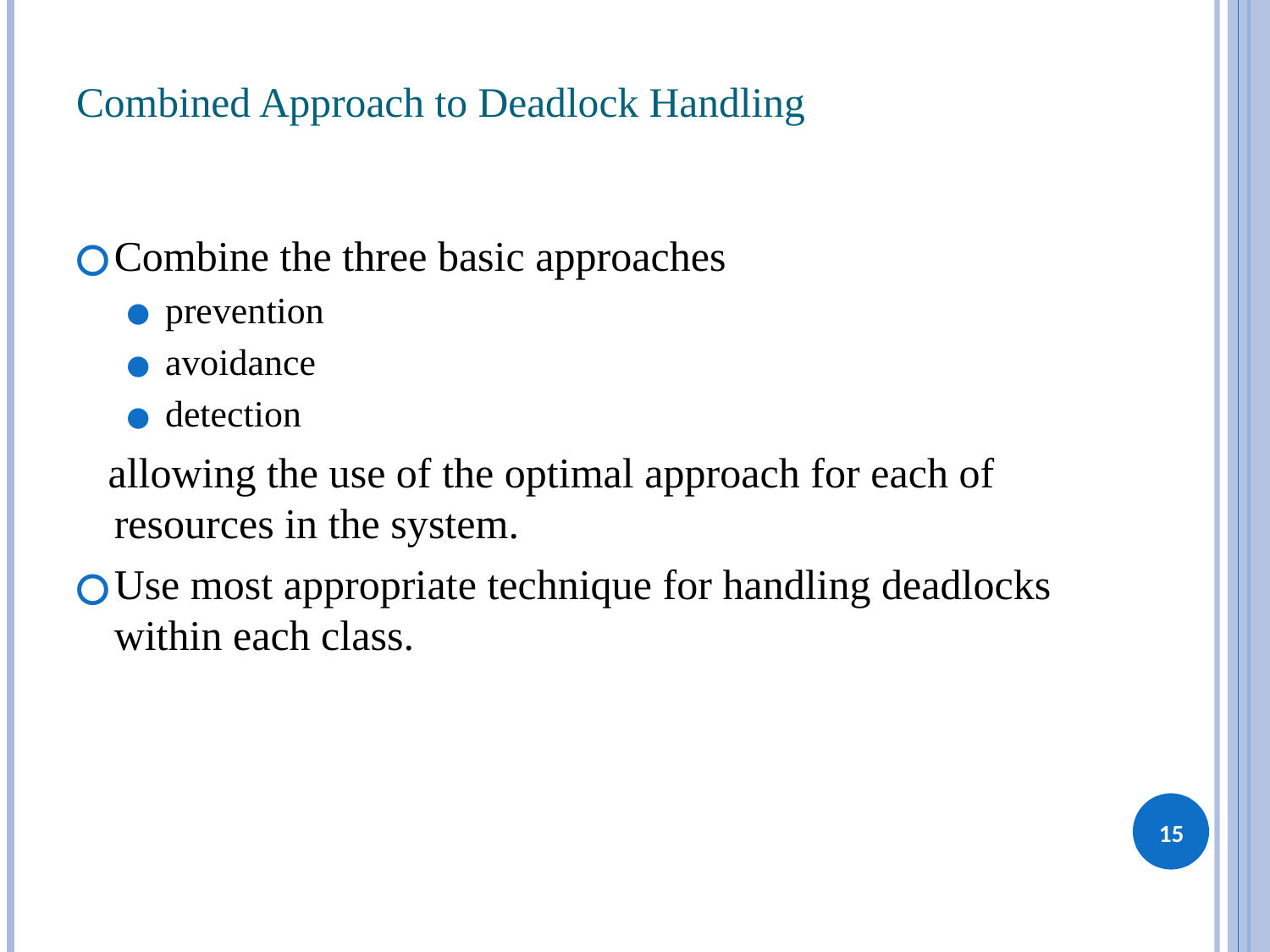

# Combined Approach to Deadlock Handling
Combine the three basic approaches
prevention
avoidance
detection
   allowing the use of the optimal approach for each of resources in the system.
Use most appropriate technique for handling deadlocks within each class.

15